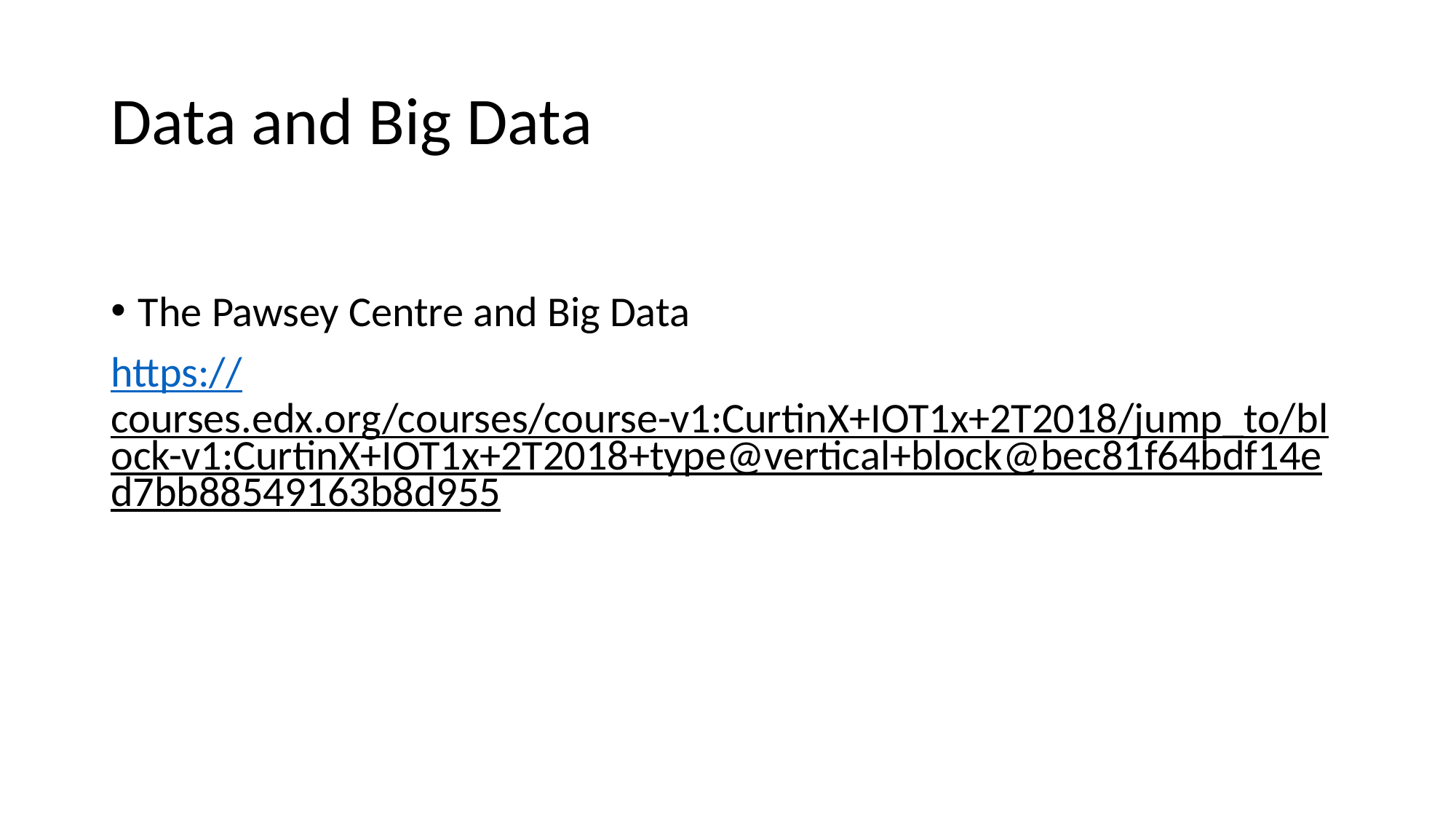

# Data and Big Data

The Pawsey Centre and Big Data
https://courses.edx.org/courses/course-v1:CurtinX+IOT1x+2T2018/jump_to/block-v1:CurtinX+IOT1x+2T2018+type@vertical+block@bec81f64bdf14ed7bb88549163b8d955